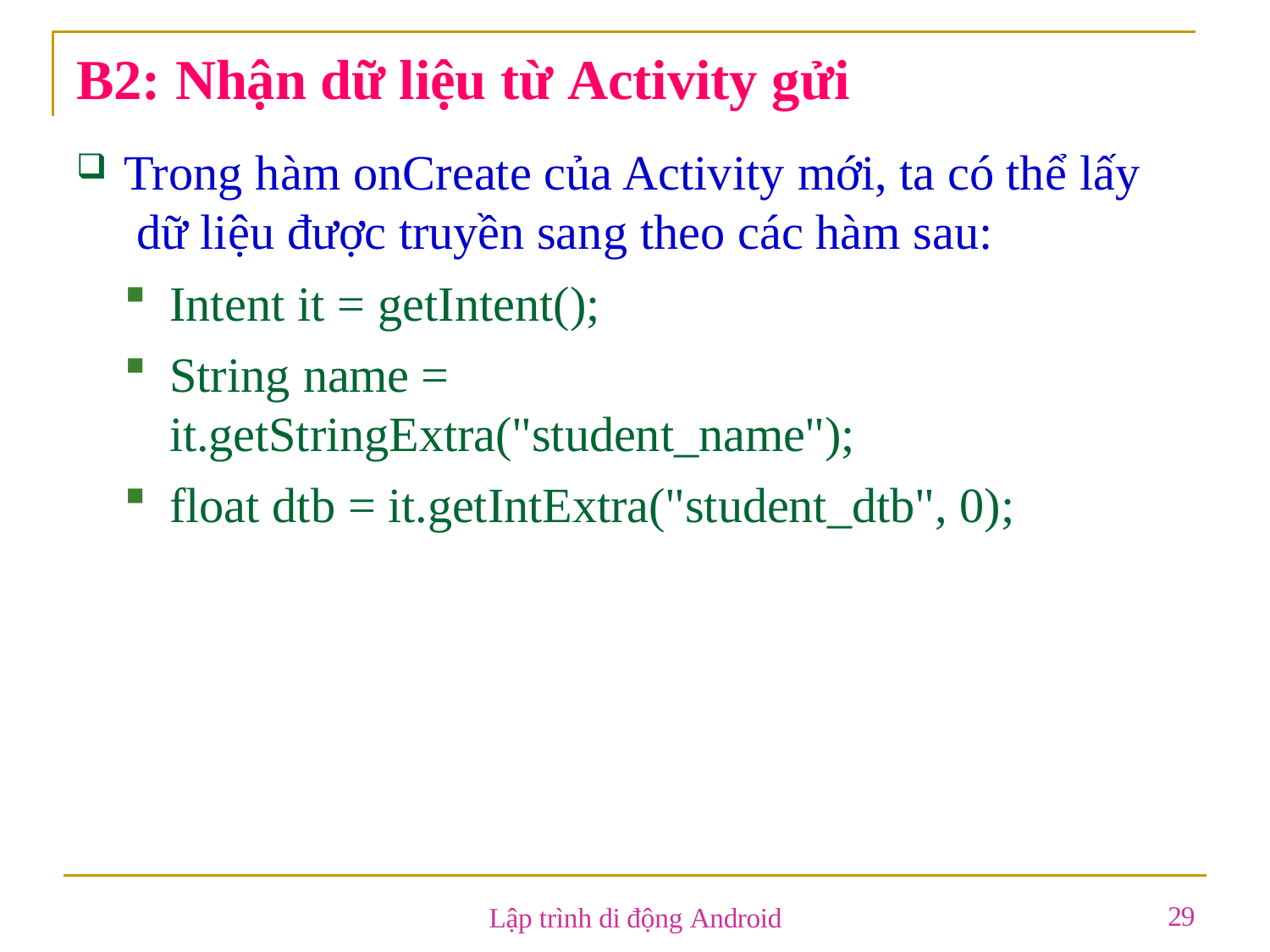

# B2: Nhận dữ liệu từ Activity gửi
Trong hàm onCreate của Activity mới, ta có thể lấy  dữ liệu được truyền sang theo các hàm sau:
Intent it = getIntent();
String name = it.getStringExtra("student_name");
float dtb = it.getIntExtra("student_dtb", 0);
29
Lập trình di động Android